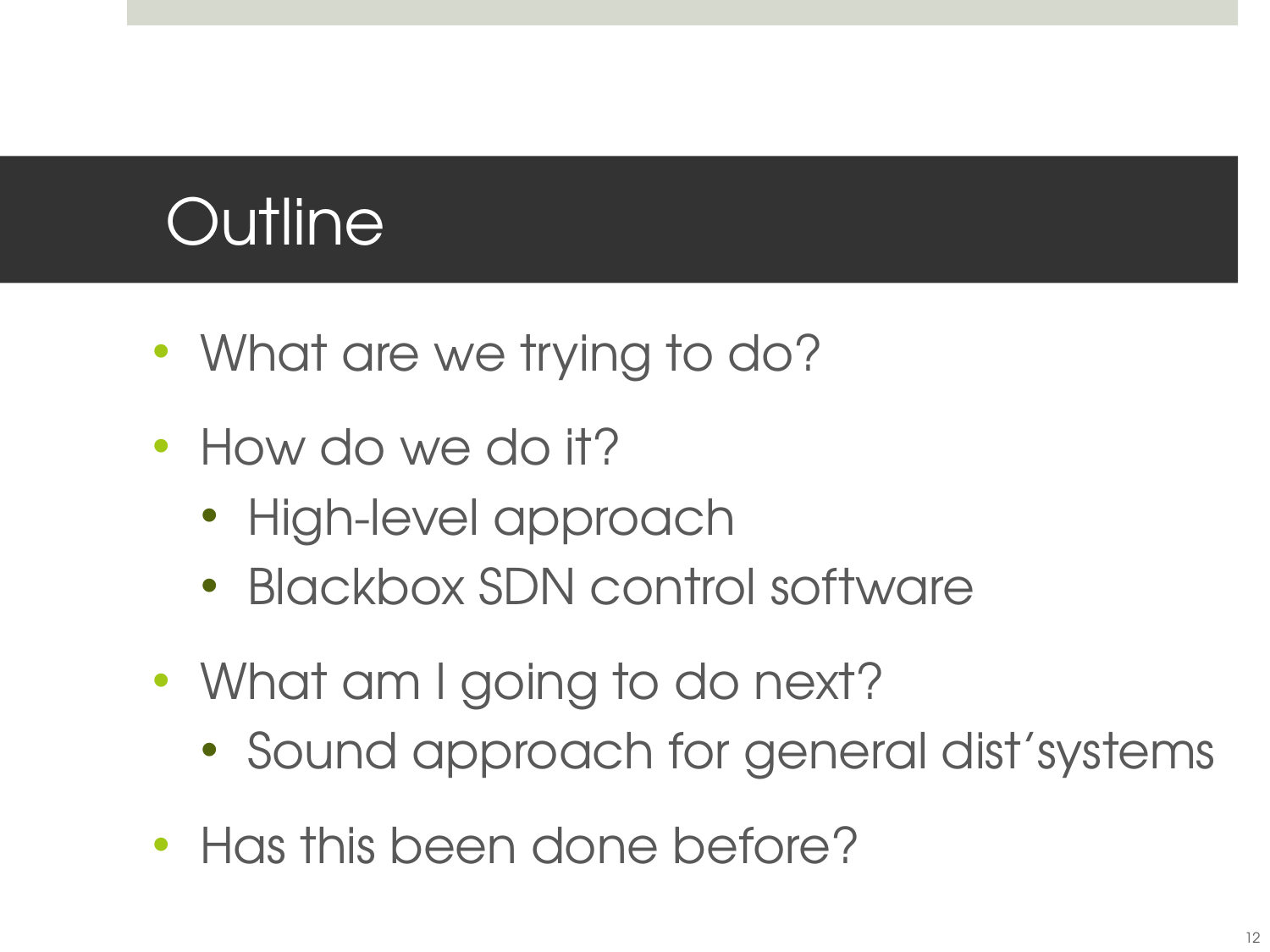

# Outline
What are we trying to do?
How do we do it?
High-level approach
Blackbox SDN control software
What am I going to do next?
Sound approach for general dist’systems
Has this been done before?
12